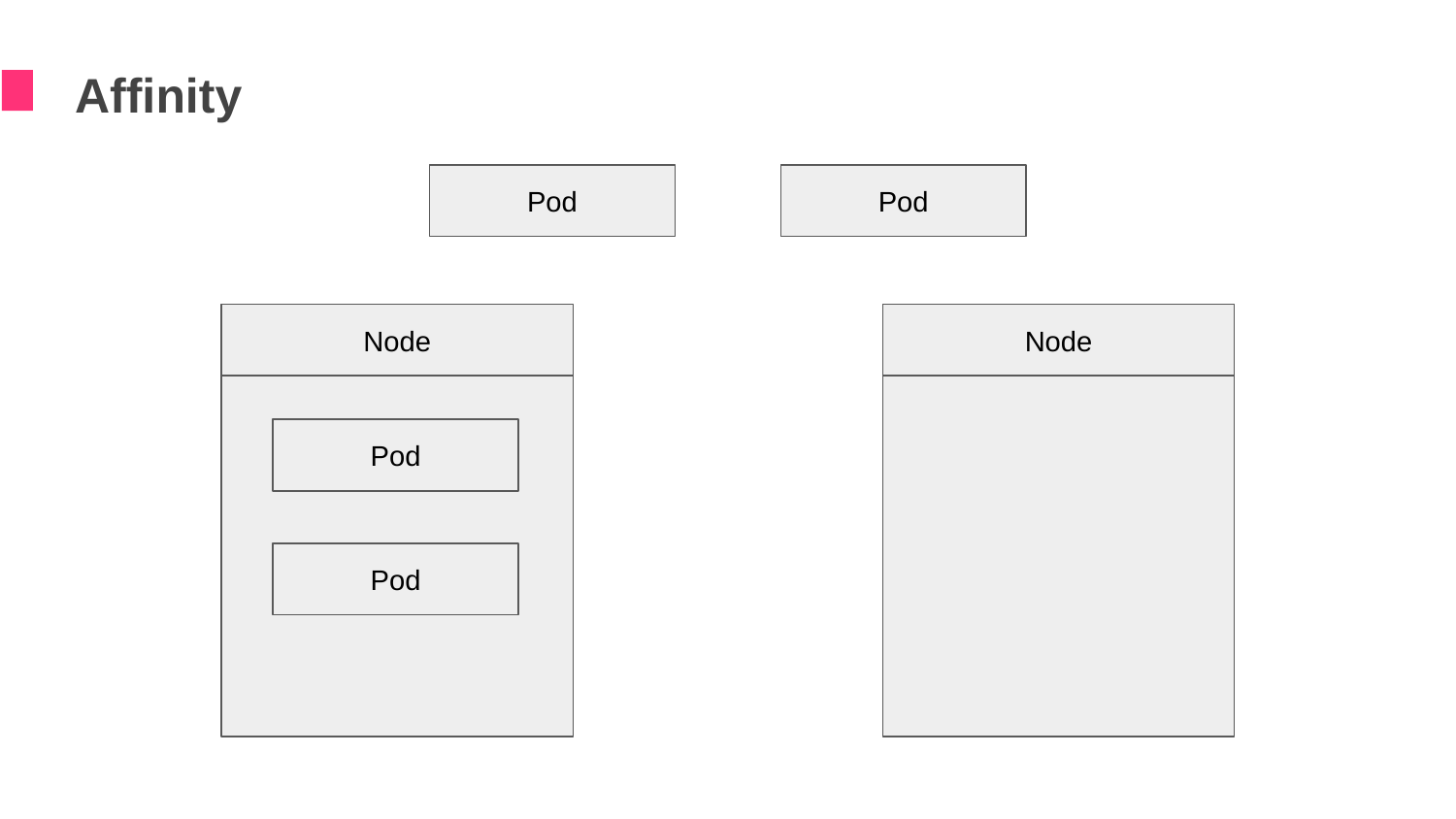

Affinity

Pod
Pod
Node

Node

Pod
Pod